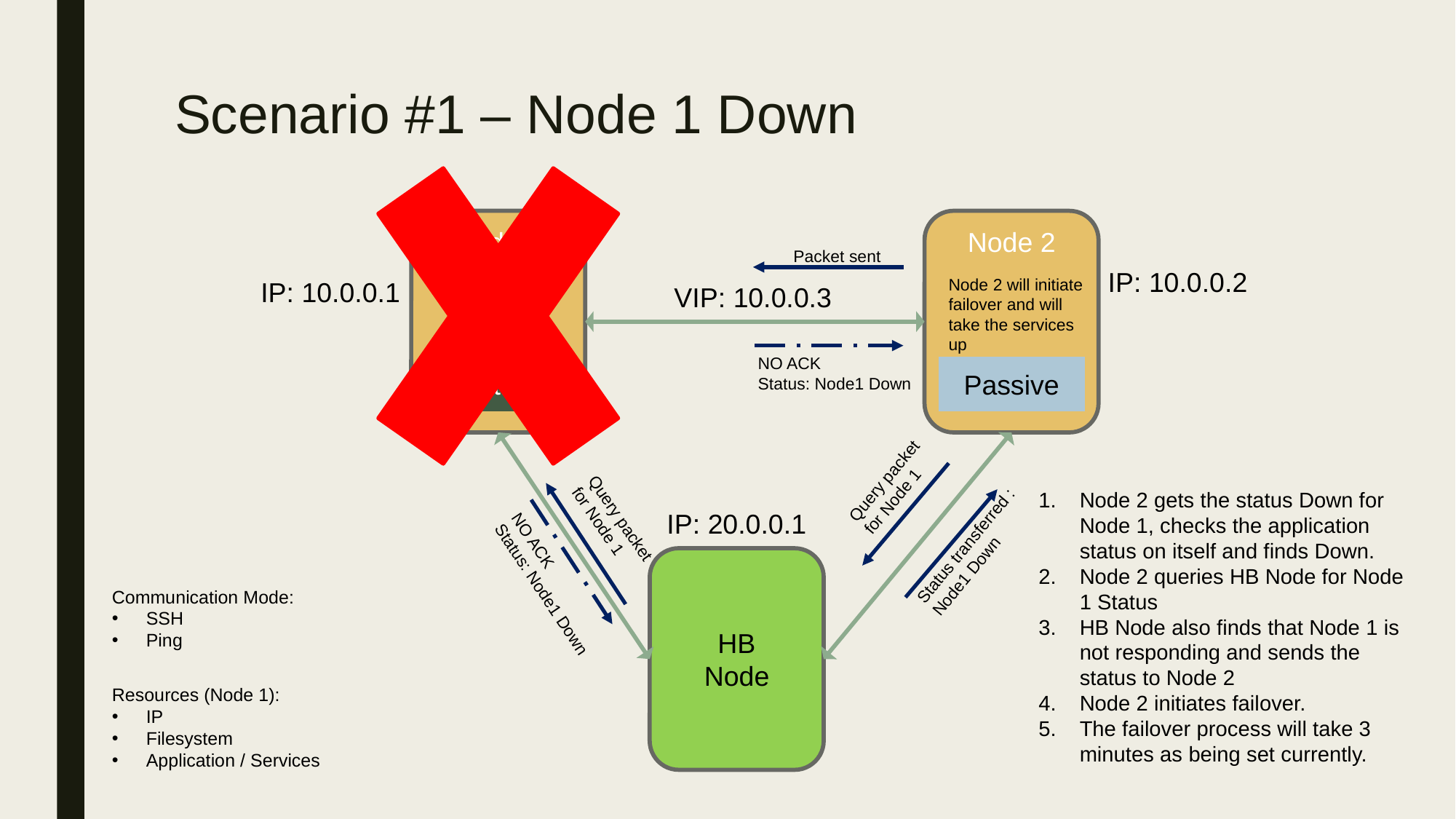

# Scenario #1 – Node 1 Down
Node 1
Node 2
Packet sent
IP: 10.0.0.2
Node 2 will initiate failover and will take the services up
IP: 10.0.0.1
VIP: 10.0.0.3
NO ACK
Status: Node1 Down
Active
Passive
Query packet for Node 1
Node 2 gets the status Down for Node 1, checks the application status on itself and finds Down.
Node 2 queries HB Node for Node 1 Status
HB Node also finds that Node 1 is not responding and sends the status to Node 2
Node 2 initiates failover.
The failover process will take 3 minutes as being set currently.
IP: 20.0.0.1
Query packet for Node 1
Status transferred : Node1 Down
HB
Node
NO ACK
Status: Node1 Down
Communication Mode:
SSH
Ping
Resources (Node 1):
IP
Filesystem
Application / Services